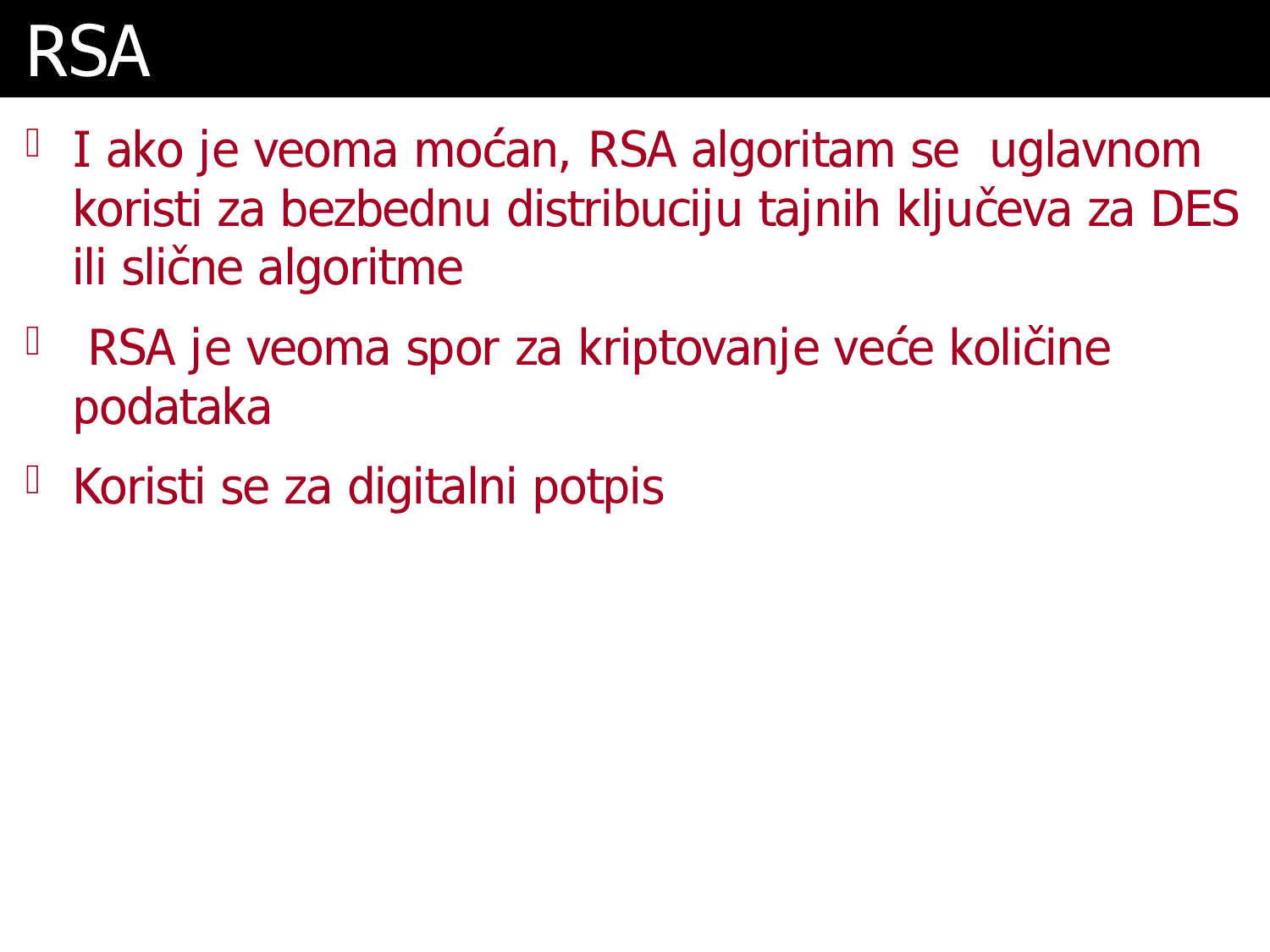

# RSA
I ako je veoma moćan, RSA algoritam se  uglavnom koristi za bezbednu distribuciju tajnih ključeva za DES ili slične algoritme
 RSA je veoma spor za kriptovanje veće količine podataka
Koristi se za digitalni potpis